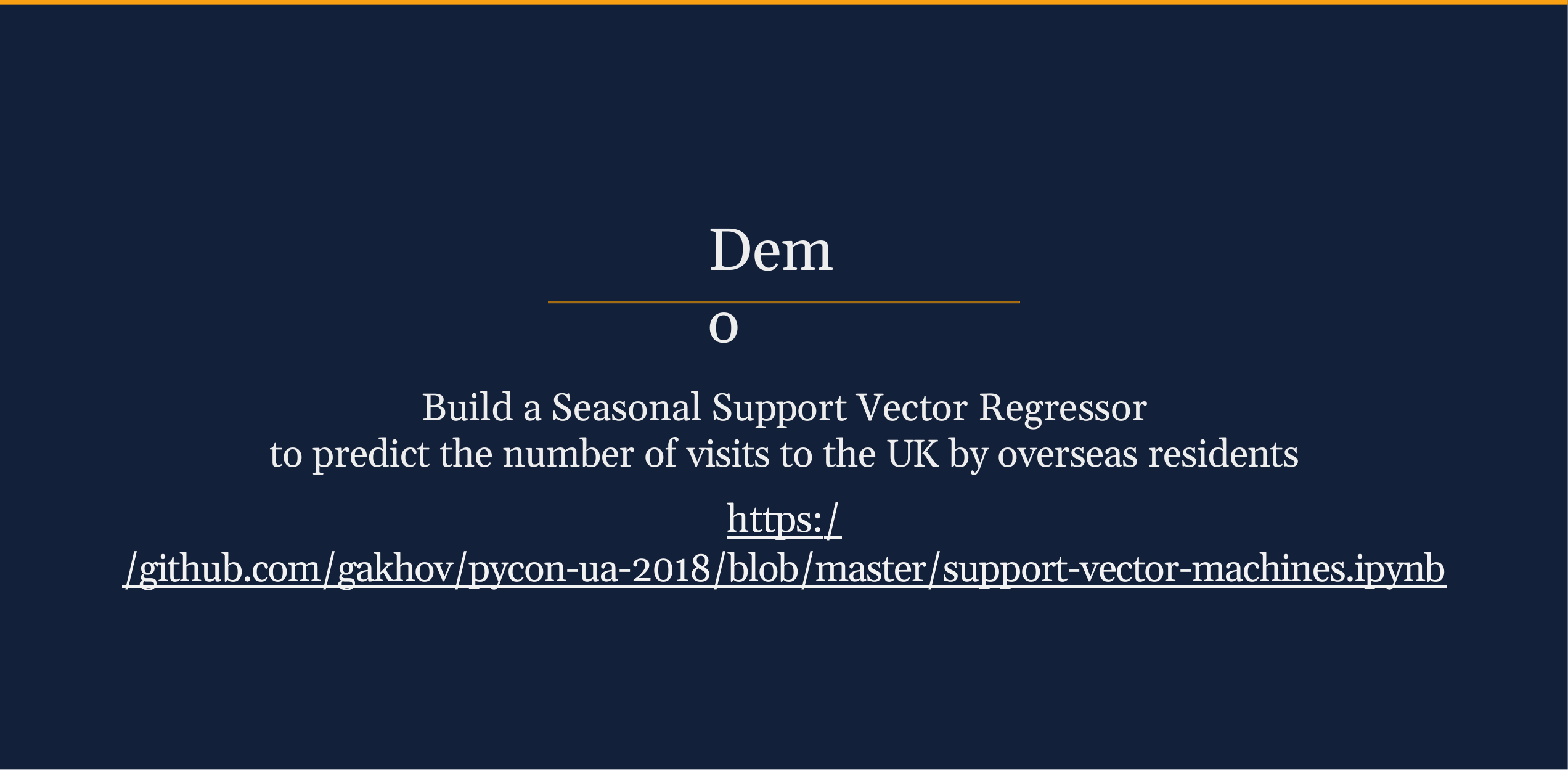

# Demo

Build a Seasonal Support Vector Regressor
to predict the number of visits to the UK by overseas residents
https://github.com/gakhov/pycon-ua-2018/blob/master/support-vector-machines.ipynb